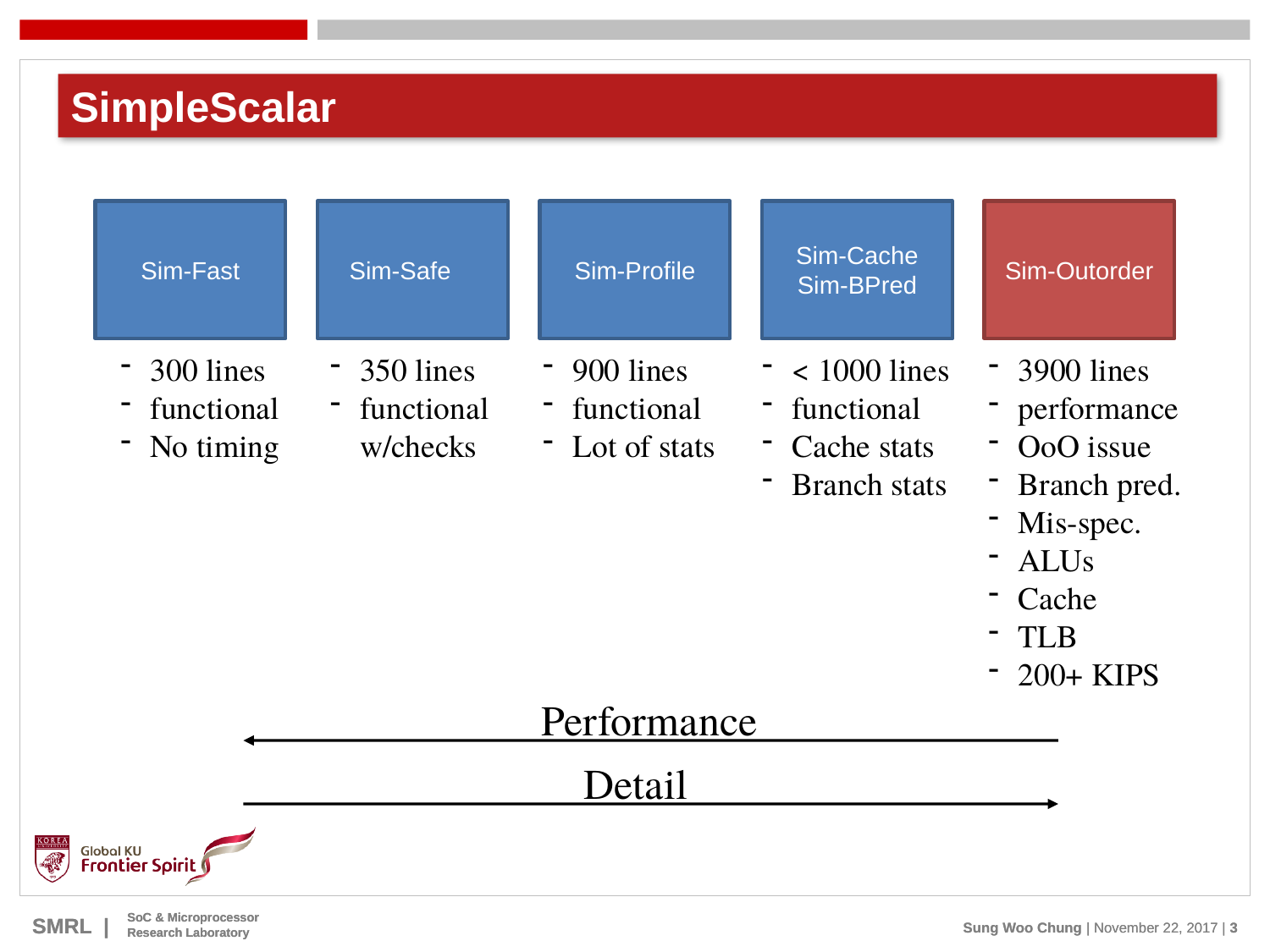

# SimpleScalar
Sim-Fast
Sim-Safe
Sim-Profile
Sim-Cache
Sim-BPred
Sim-Outorder
300 lines
functional
No timing
350 lines
functional w/checks
900 lines
functional
Lot of stats
< 1000 lines
functional
Cache stats
Branch stats
3900 lines
performance
OoO issue
Branch pred.
Mis-spec.
ALUs
Cache
TLB
200+ KIPS
Performance

Detail